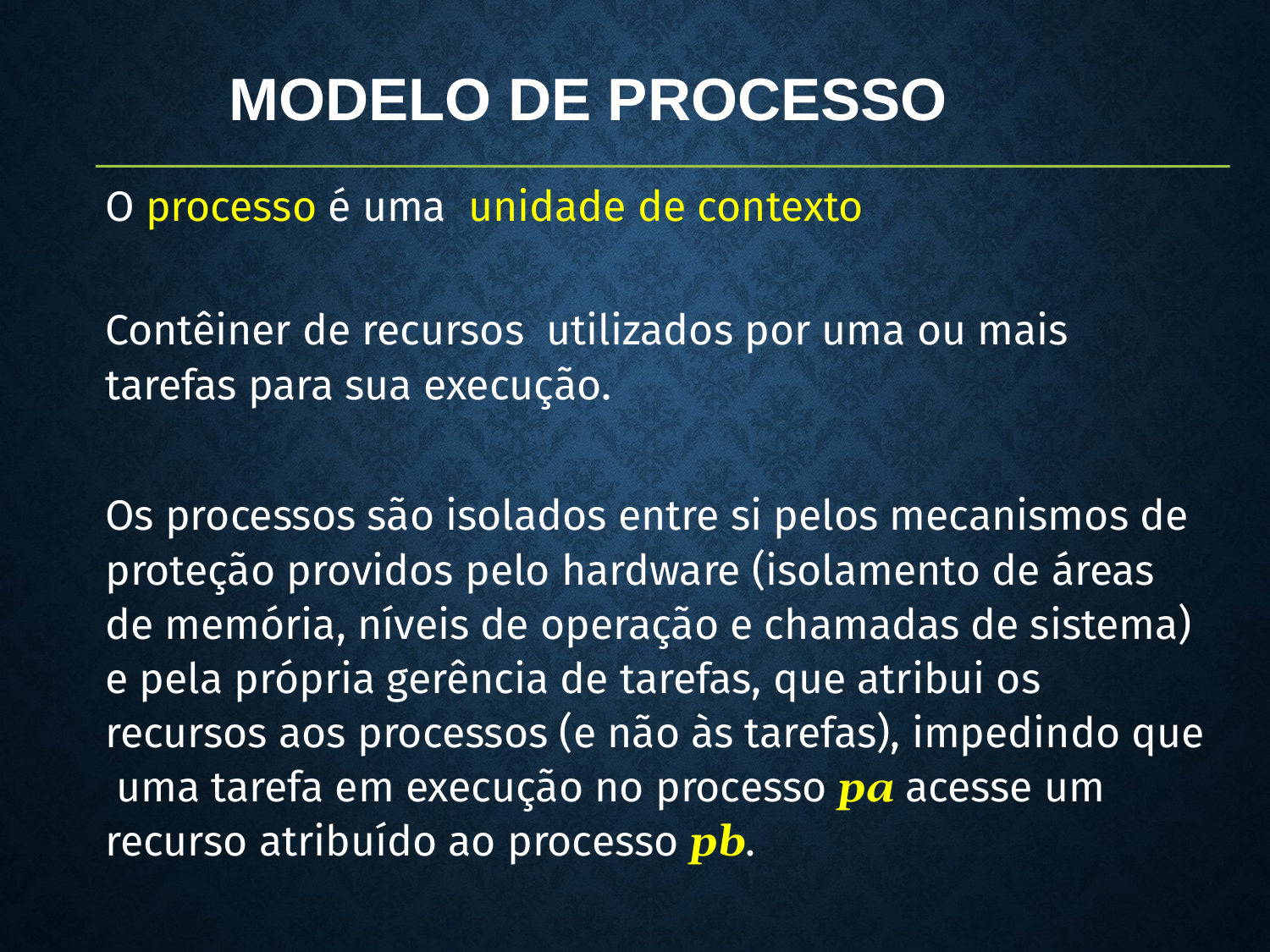

# MODELO DE PROCESSO

O processo é uma  unidade de contexto

Contêiner de recursos  utilizados por uma ou mais tarefas para sua execução.

Os processos são isolados entre si pelos mecanismos de  proteção providos pelo hardware (isolamento de áreas  de memória, níveis de operação e chamadas de sistema)  e pela própria gerência de tarefas, que atribui os  recursos aos processos (e não às tarefas), impedindo que  uma tarefa em execução no processo pa acesse um  recurso atribuído ao processo pb.